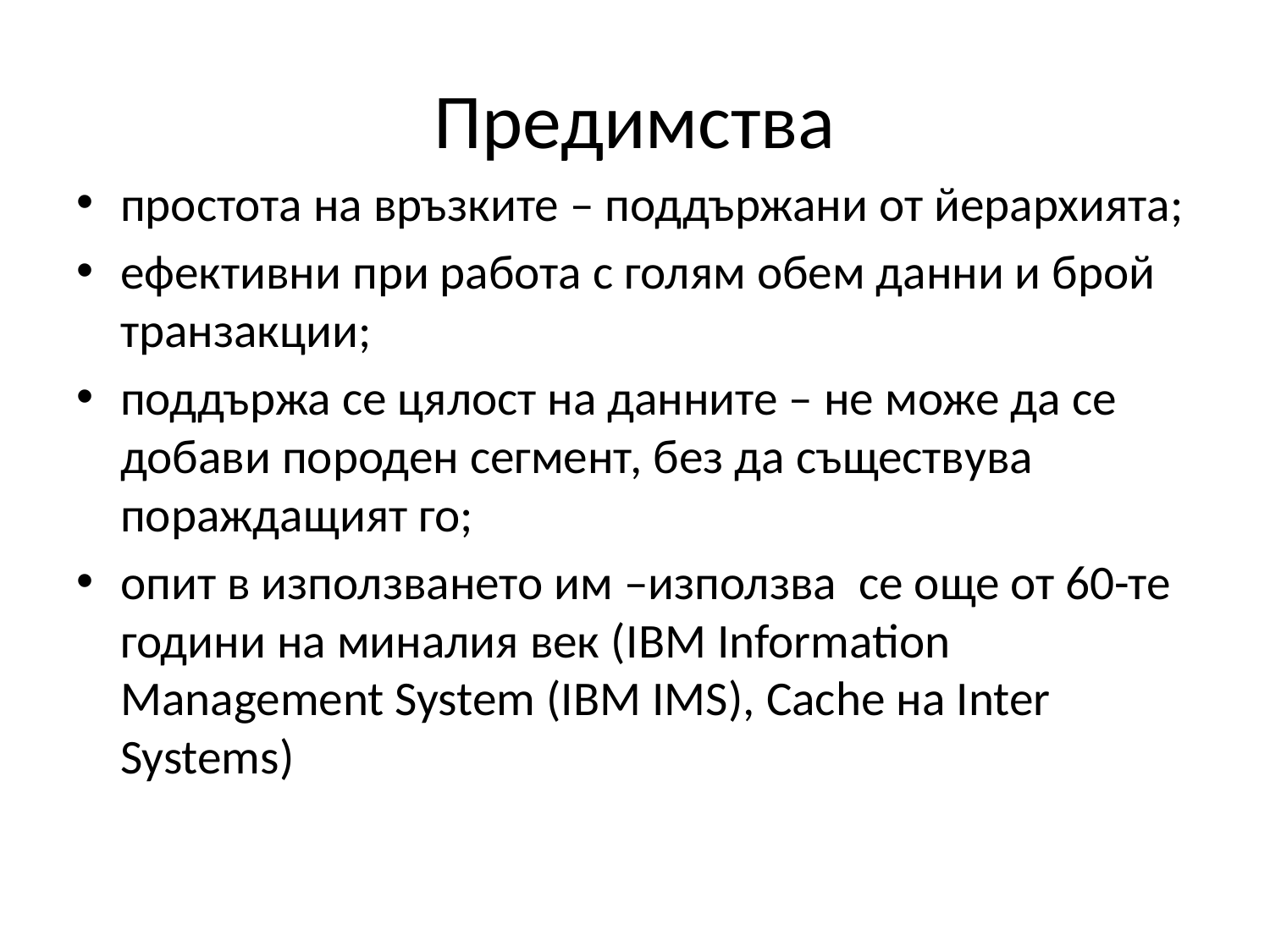

# Предимства
простота на връзките – поддържани от йерархията;
ефективни при работа с голям обем данни и брой транзакции;
поддържа се цялост на данните – не може да се добави породен сегмент, без да съществува пораждащият го;
опит в използването им –използва  се още от 60-те години на миналия век (IBM Information Management System (IBM IMS), Cache на Inter Systems)